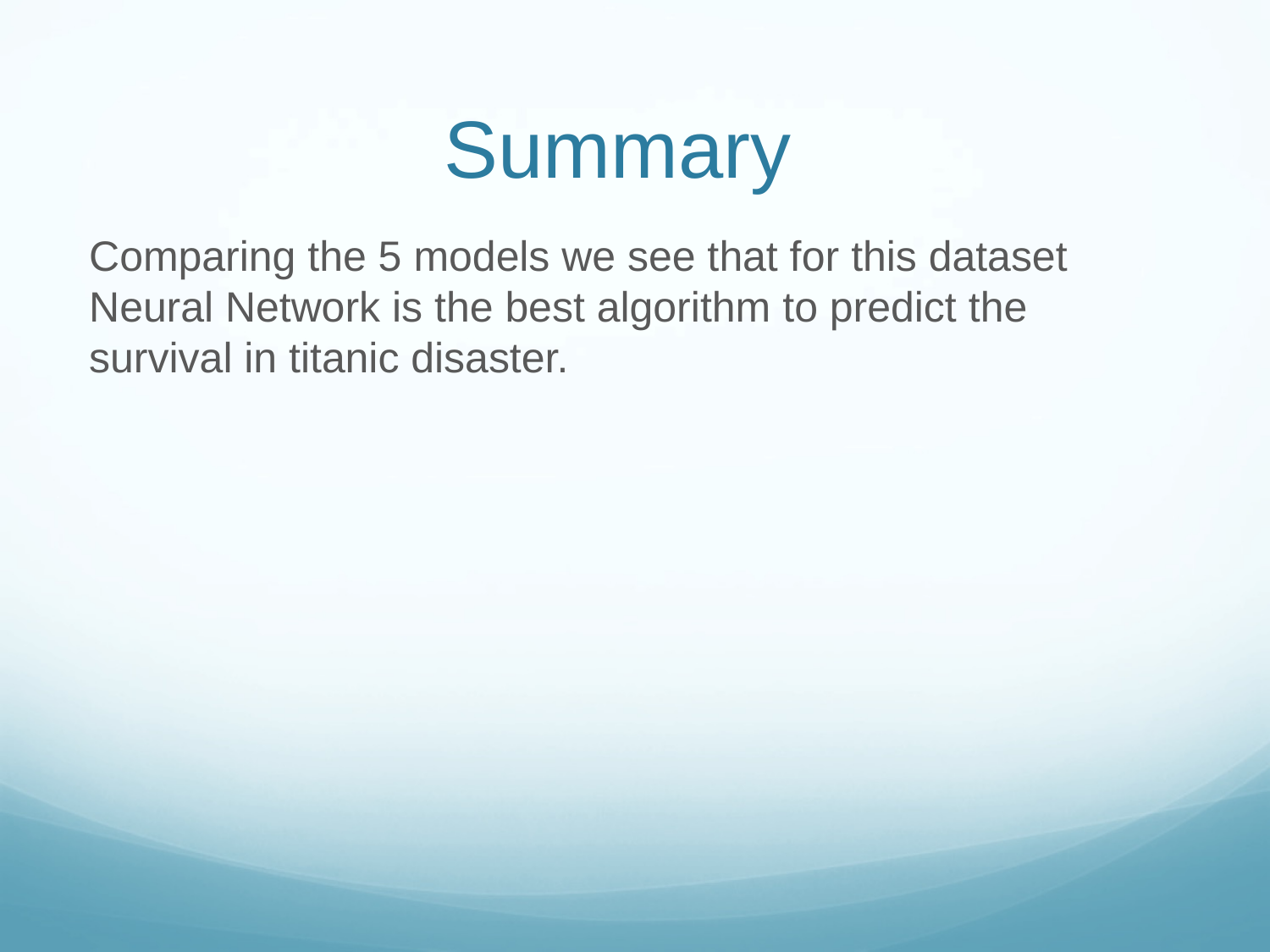

# Summary
Comparing the 5 models we see that for this dataset Neural Network is the best algorithm to predict the survival in titanic disaster.